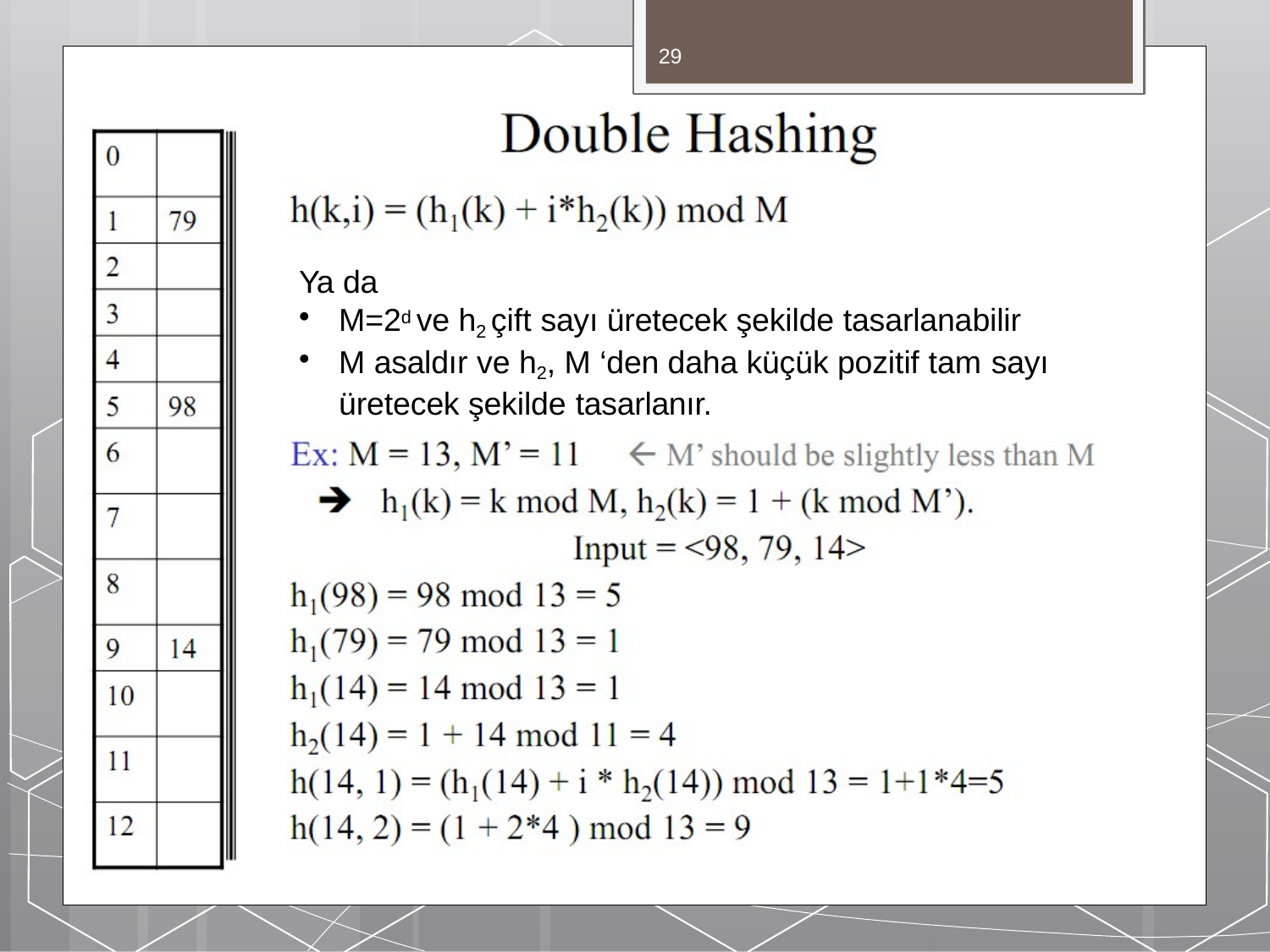

29

Teoremin açılımları
Ya da
M=2d ve h2 çift sayı üretecek şekilde tasarlanabilir
M asaldır ve h2, M ‘den daha küçük pozitif tam sayı
üretecek şekilde tasarlanır.